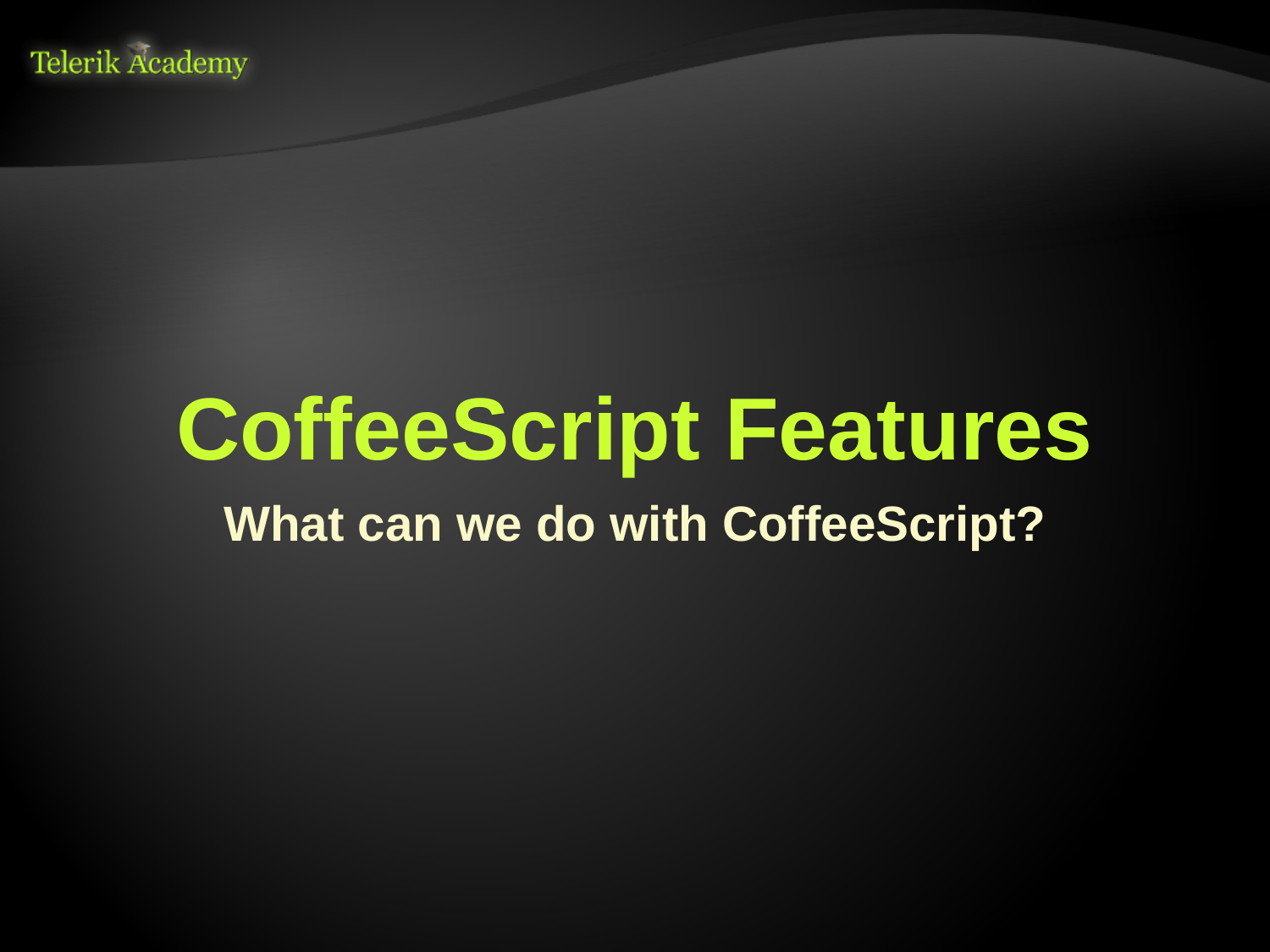

# CoffeeScript Features
What can we do with CoffeeScript?